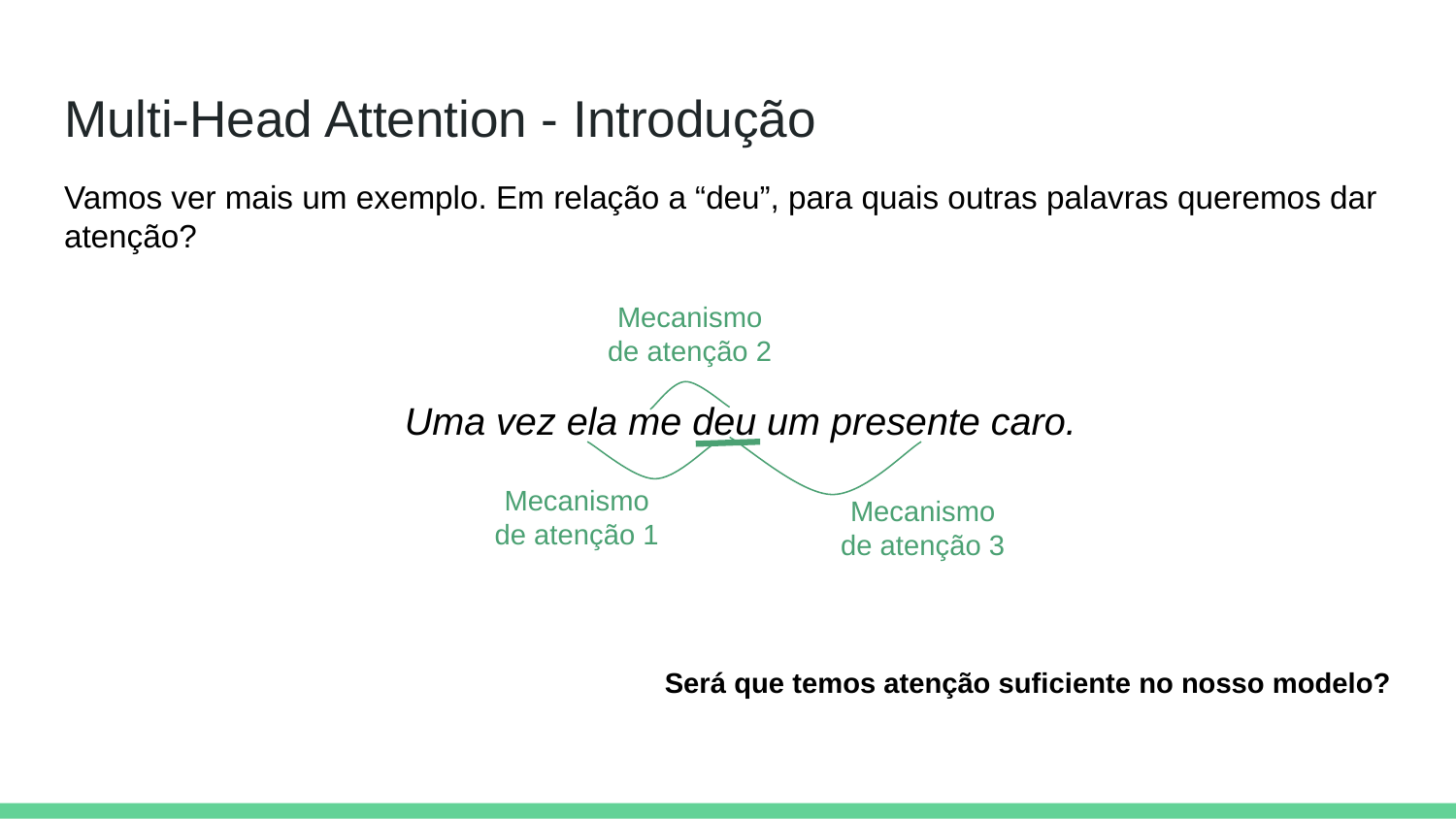

# Multi-Head Attention - Introdução
Vamos ver mais um exemplo. Em relação a “deu”, para quais outras palavras queremos dar atenção?
Mecanismo de atenção 2

Uma vez ela me deu um presente caro.

Mecanismo de atenção 1
Mecanismo de atenção 3
Será que temos atenção suficiente no nosso modelo?